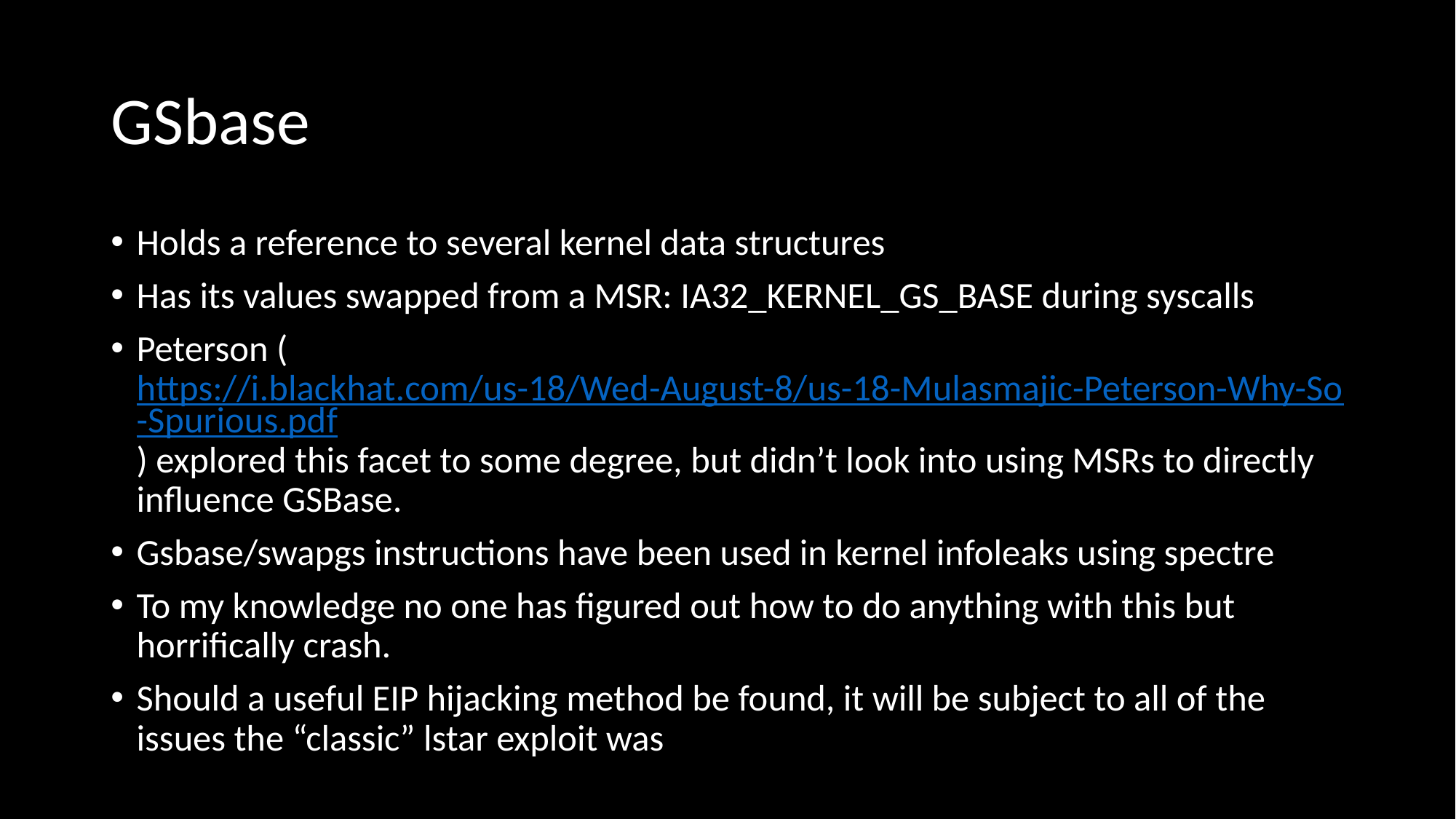

# GSbase
Holds a reference to several kernel data structures
Has its values swapped from a MSR: IA32_KERNEL_GS_BASE during syscalls
Peterson (https://i.blackhat.com/us-18/Wed-August-8/us-18-Mulasmajic-Peterson-Why-So-Spurious.pdf) explored this facet to some degree, but didn’t look into using MSRs to directly influence GSBase.
Gsbase/swapgs instructions have been used in kernel infoleaks using spectre
To my knowledge no one has figured out how to do anything with this but horrifically crash.
Should a useful EIP hijacking method be found, it will be subject to all of the issues the “classic” lstar exploit was